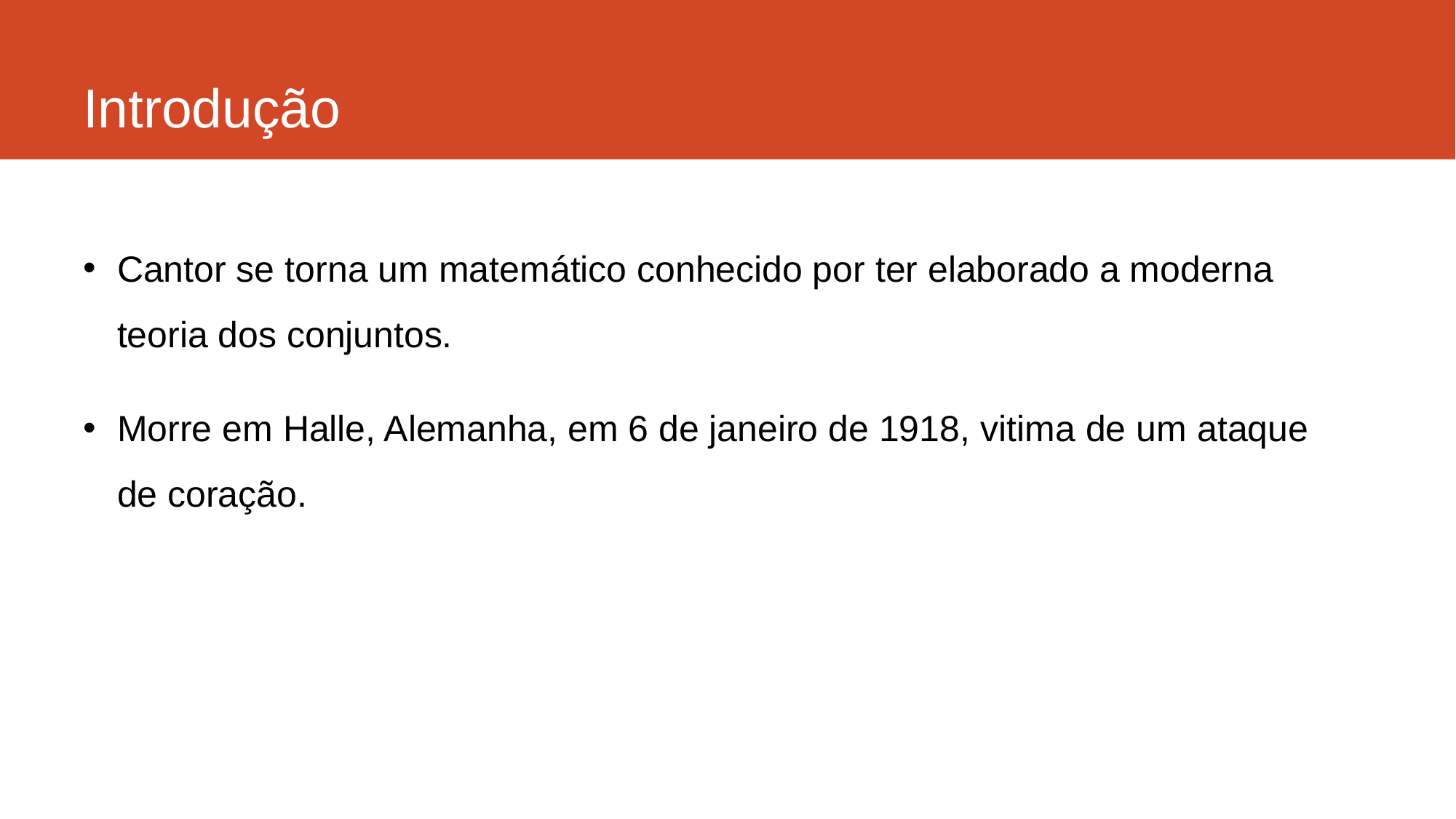

# Introdução
Cantor se torna um matemático conhecido por ter elaborado a moderna teoria dos conjuntos.
Morre em Halle, Alemanha, em 6 de janeiro de 1918, vitima de um ataque de coração.